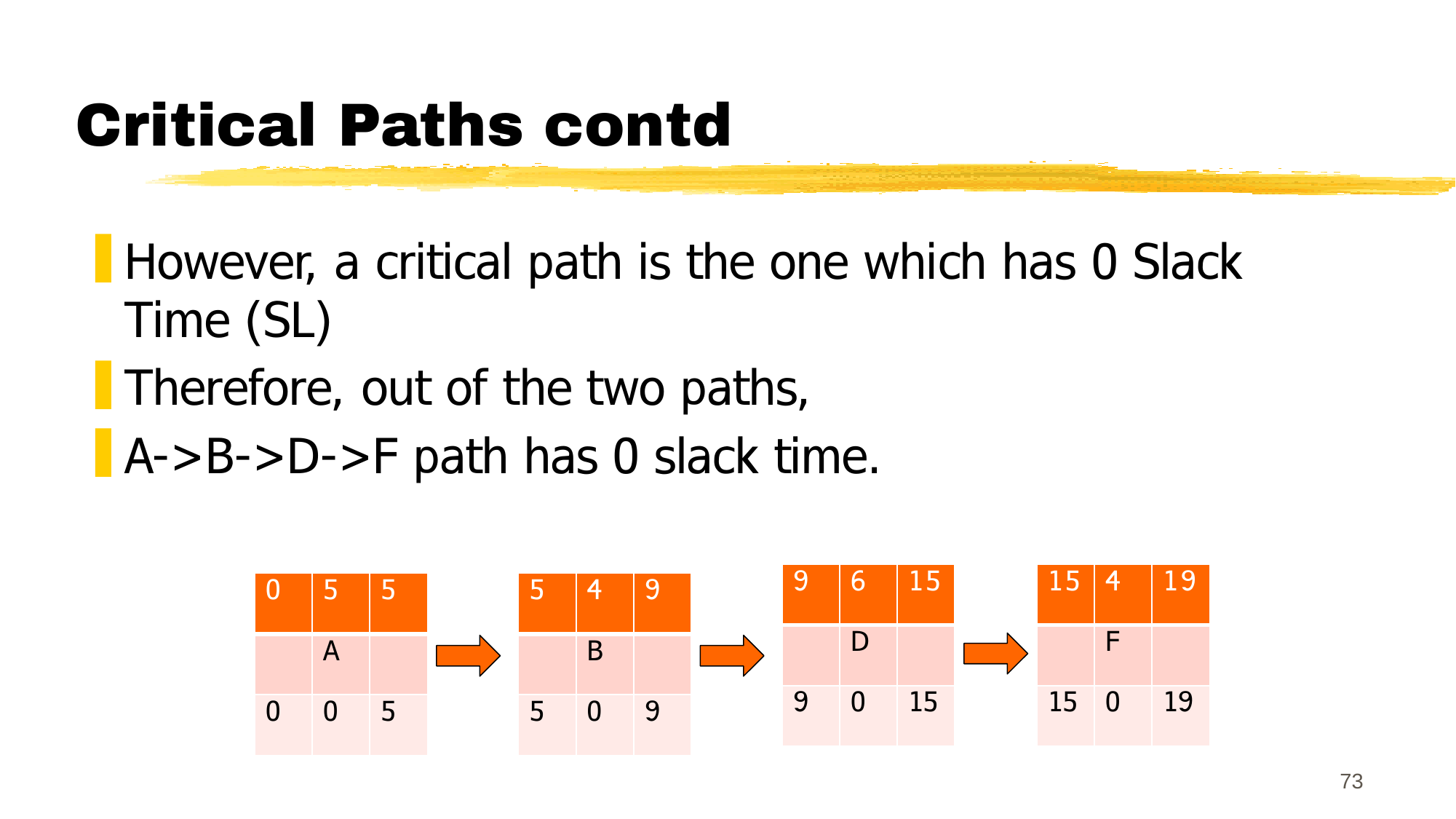

# Critical Paths contd
However, a critical path is the one which has 0 Slack Time (SL)
Therefore, out of the two paths,
A->B->D->F path has 0 slack time.
| 9 | 6 | 15 |
| --- | --- | --- |
|  | D |  |
| 9 | 0 | 15 |
| 15 | 4 | 19 |
| --- | --- | --- |
|  | F |  |
| 15 | 0 | 19 |
| 0 | 5 | 5 |
| --- | --- | --- |
|  | A |  |
| 0 | 0 | 5 |
| 5 | 4 | 9 |
| --- | --- | --- |
|  | B |  |
| 5 | 0 | 9 |

73